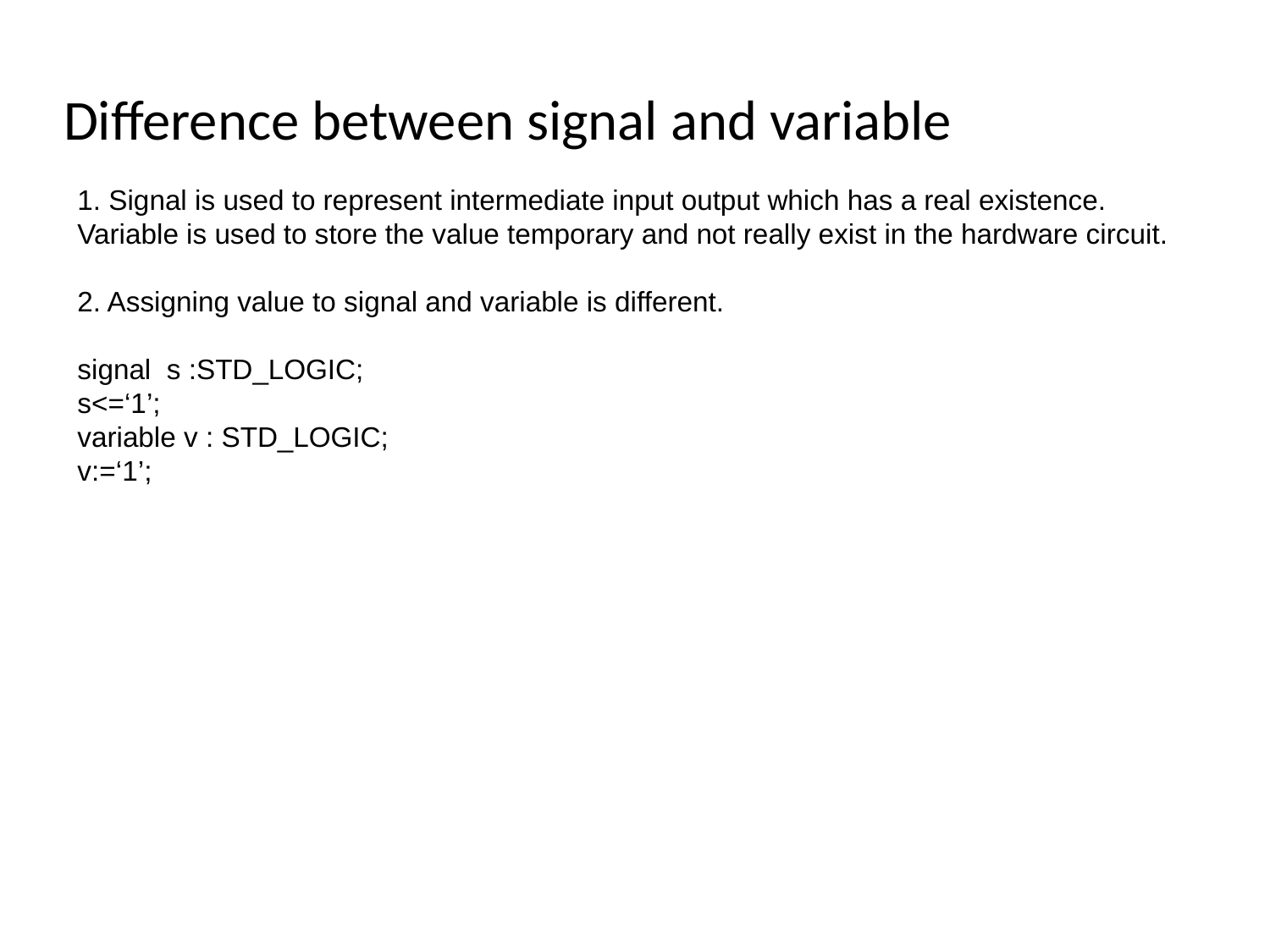

# Difference between signal and variable
1. Signal is used to represent intermediate input output which has a real existence.
Variable is used to store the value temporary and not really exist in the hardware circuit.

2. Assigning value to signal and variable is different.

signal  s :STD_LOGIC;
s<=‘1’;
variable v : STD_LOGIC;
v:=‘1’;